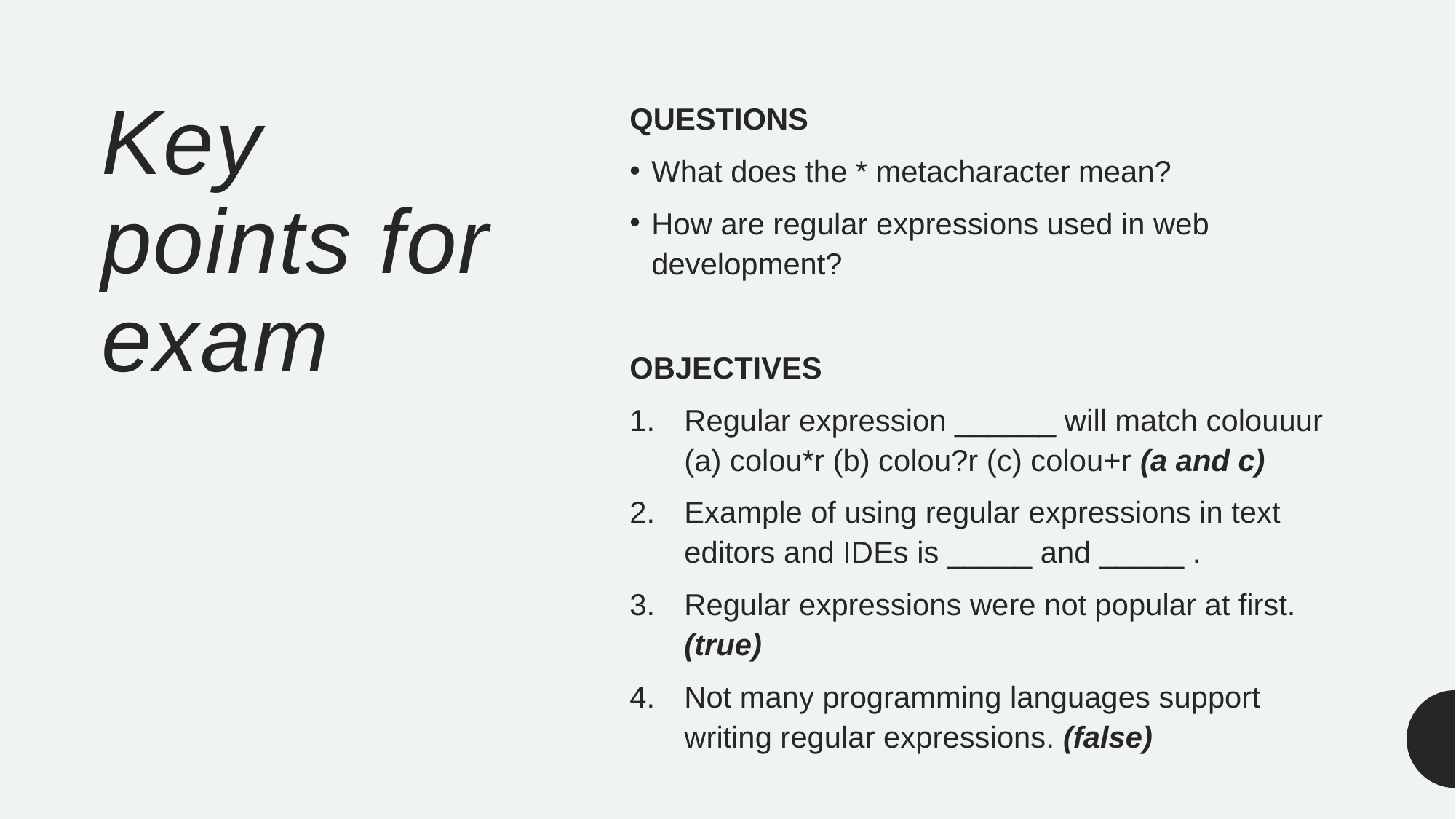

# Key points for exam
QUESTIONS
What does the * metacharacter mean?
How are regular expressions used in web development?

OBJECTIVES
Regular expression ______ will match colouuur (a) colou*r (b) colou?r (c) colou+r (a and c)
Example of using regular expressions in text editors and IDEs is _____ and _____ .
Regular expressions were not popular at first. (true)
Not many programming languages support writing regular expressions. (false)